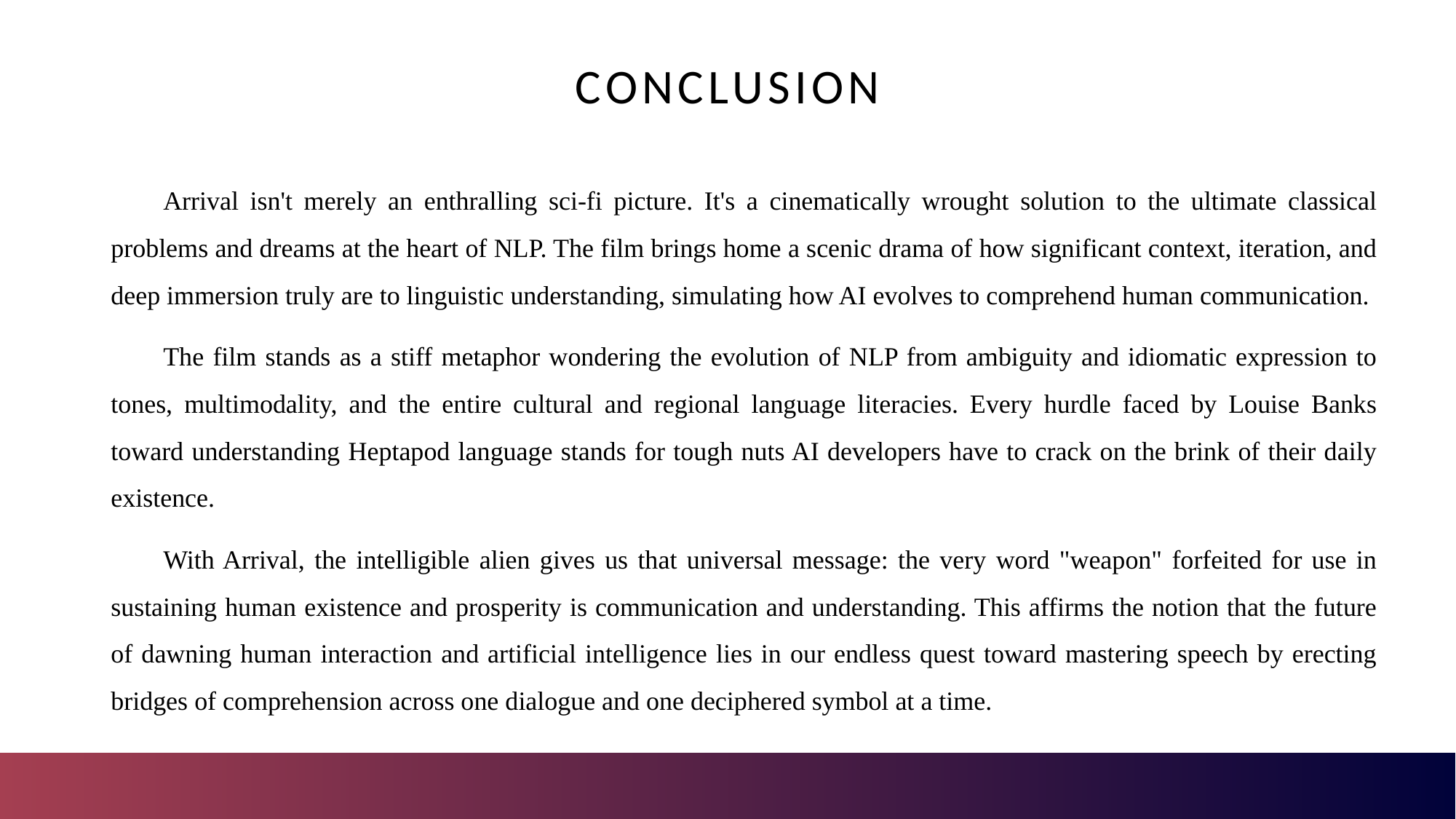

# Conclusion
Arrival isn't merely an enthralling sci-fi picture. It's a cinematically wrought solution to the ultimate classical problems and dreams at the heart of NLP. The film brings home a scenic drama of how significant context, iteration, and deep immersion truly are to linguistic understanding, simulating how AI evolves to comprehend human communication.
The film stands as a stiff metaphor wondering the evolution of NLP from ambiguity and idiomatic expression to tones, multimodality, and the entire cultural and regional language literacies. Every hurdle faced by Louise Banks toward understanding Heptapod language stands for tough nuts AI developers have to crack on the brink of their daily existence.
With Arrival, the intelligible alien gives us that universal message: the very word "weapon" forfeited for use in sustaining human existence and prosperity is communication and understanding. This affirms the notion that the future of dawning human interaction and artificial intelligence lies in our endless quest toward mastering speech by erecting bridges of comprehension across one dialogue and one deciphered symbol at a time.